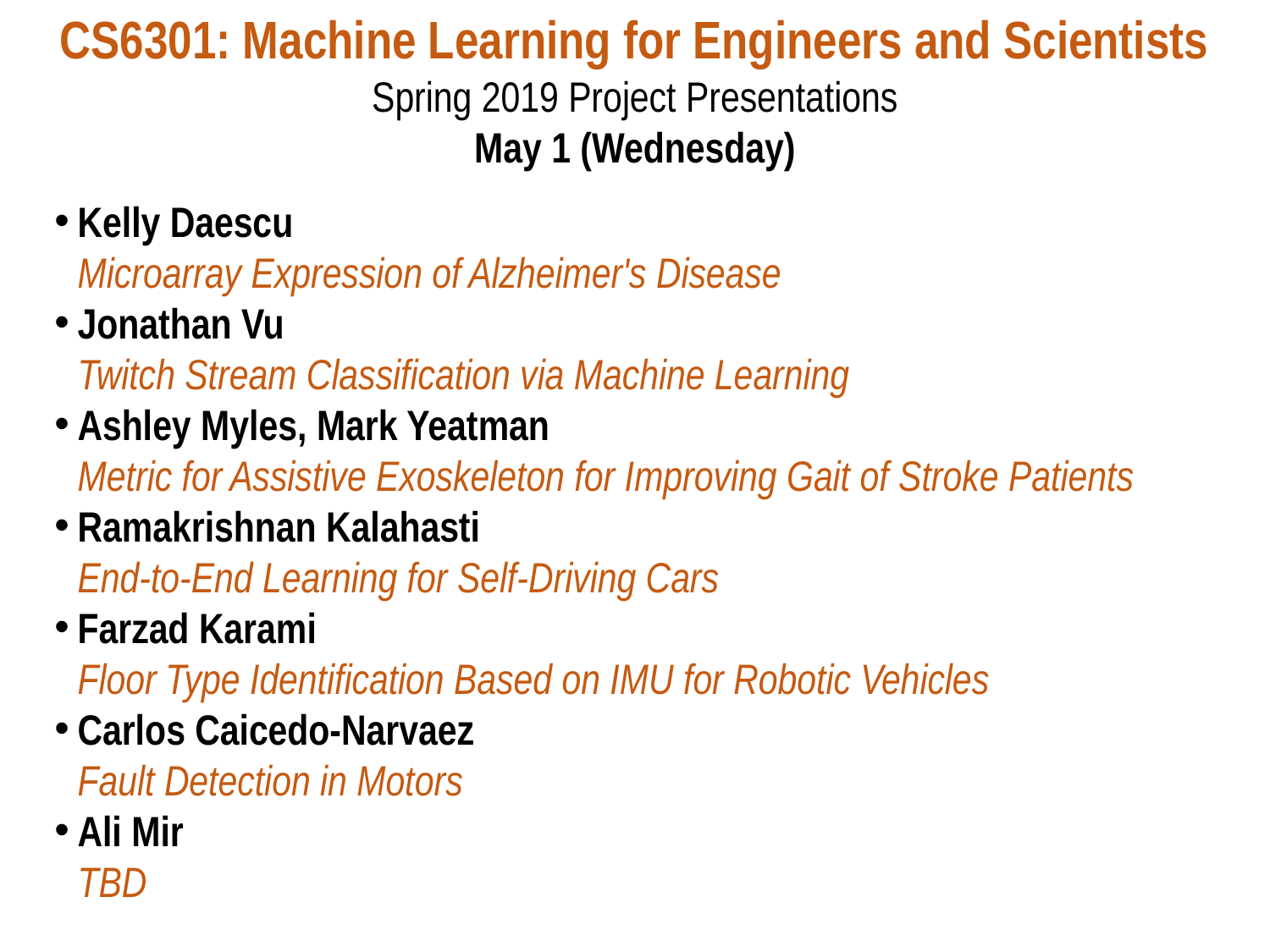

CS6301: Machine Learning for Engineers and Scientists
Spring 2019 Project Presentations
May 1 (Wednesday)
Kelly Daescu
Microarray Expression of Alzheimer's Disease
Jonathan Vu
Twitch Stream Classification via Machine Learning
Ashley Myles, Mark Yeatman
Metric for Assistive Exoskeleton for Improving Gait of Stroke Patients
Ramakrishnan Kalahasti
End-to-End Learning for Self-Driving Cars
Farzad Karami
Floor Type Identification Based on IMU for Robotic Vehicles
Carlos Caicedo-Narvaez
Fault Detection in Motors
Ali Mir
TBD